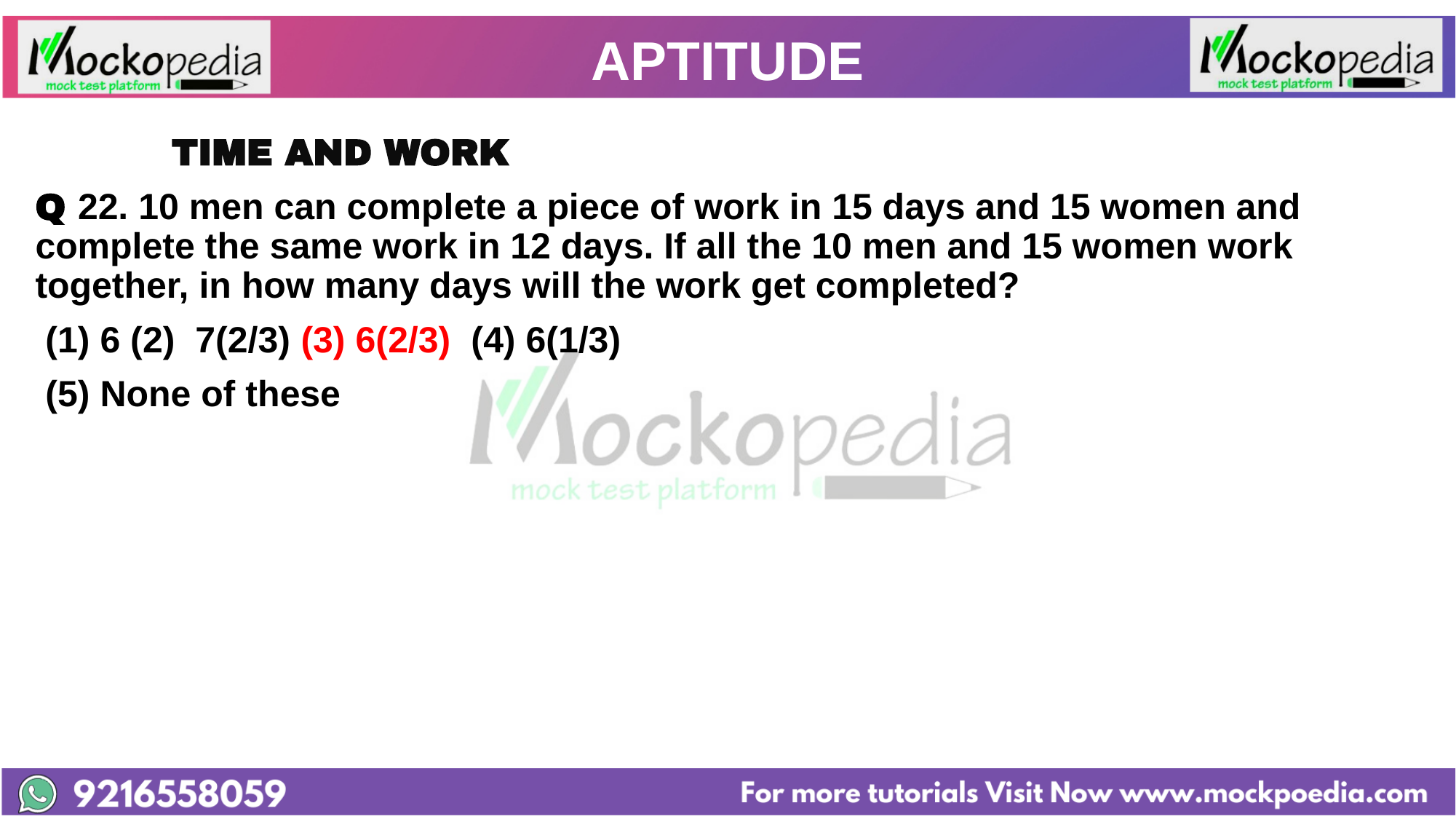

# APTITUDE
		TIME AND WORK
Q 22. 10 men can complete a piece of work in 15 days and 15 women and complete the same work in 12 days. If all the 10 men and 15 women work together, in how many days will the work get completed?
 (1) 6 (2)  7(2/3) (3) 6(2/3)  (4) 6(1/3)
 (5) None of these